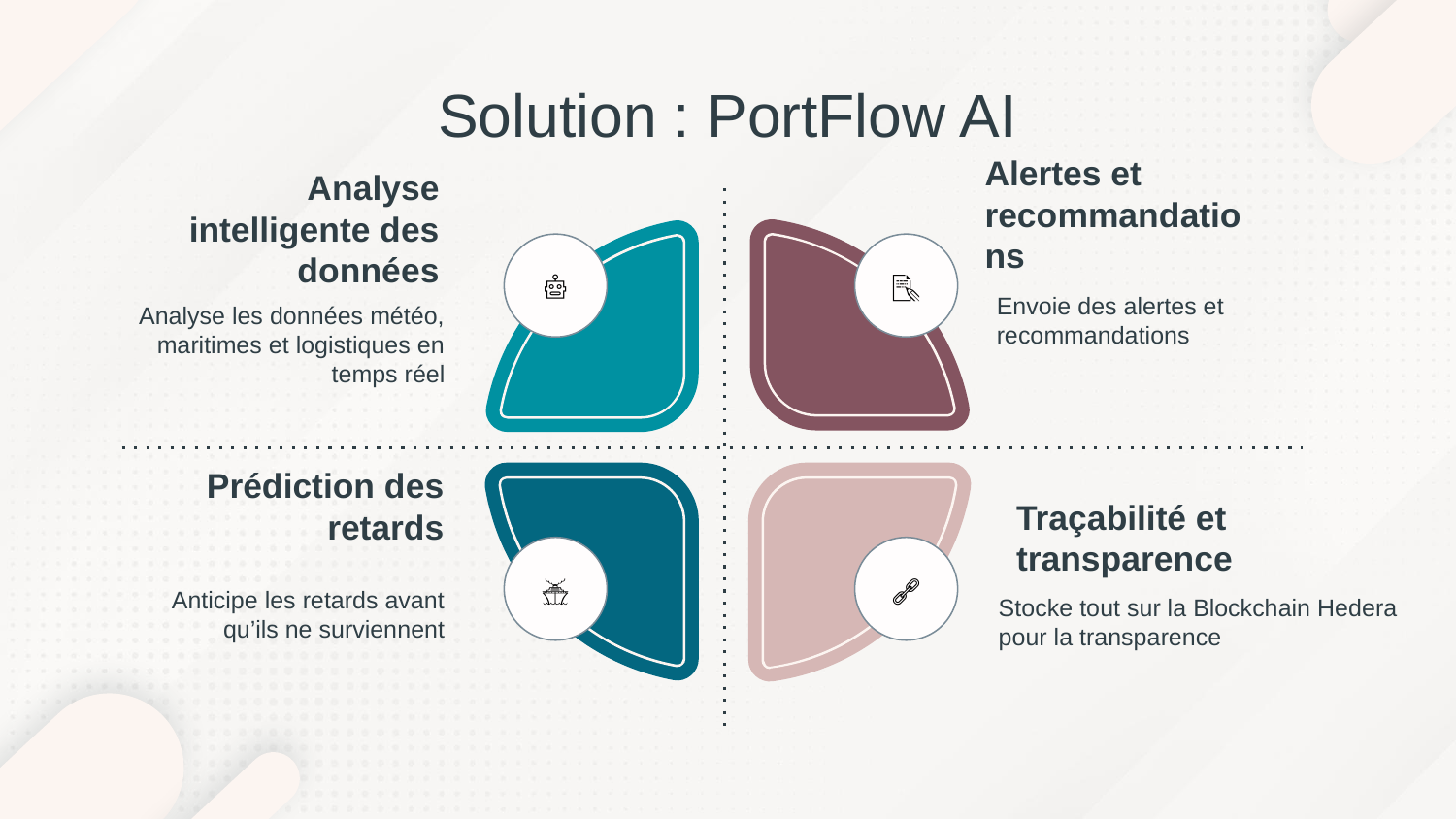

# Solution : PortFlow AI

Alertes et recommandations

Analyse intelligente des données

🤖
📝
Envoie des alertes et recommandations
Analyse les données météo, maritimes et logistiques en temps réel

Prédiction des retards
Traçabilité et transparence
🚢
🔗
Anticipe les retards avant qu’ils ne surviennent
Stocke tout sur la Blockchain Hedera pour la transparence